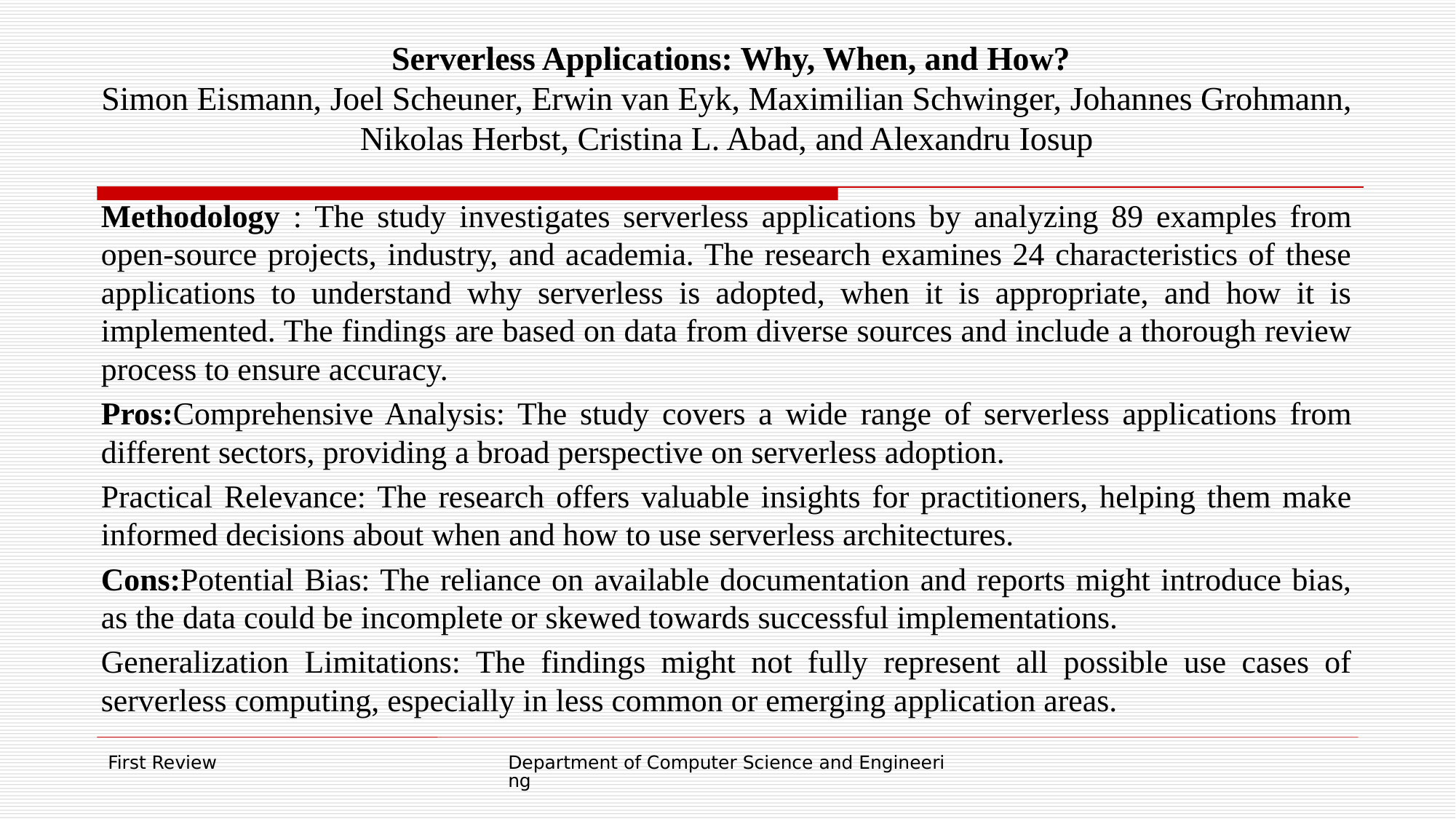

# Serverless Applications: Why, When, and How? Simon Eismann, Joel Scheuner, Erwin van Eyk, Maximilian Schwinger, Johannes Grohmann, Nikolas Herbst, Cristina L. Abad, and Alexandru Iosup
Methodology : The study investigates serverless applications by analyzing 89 examples from open-source projects, industry, and academia. The research examines 24 characteristics of these applications to understand why serverless is adopted, when it is appropriate, and how it is implemented. The findings are based on data from diverse sources and include a thorough review process to ensure accuracy.
Pros:Comprehensive Analysis: The study covers a wide range of serverless applications from different sectors, providing a broad perspective on serverless adoption.
Practical Relevance: The research offers valuable insights for practitioners, helping them make informed decisions about when and how to use serverless architectures.
Cons:Potential Bias: The reliance on available documentation and reports might introduce bias, as the data could be incomplete or skewed towards successful implementations.
Generalization Limitations: The findings might not fully represent all possible use cases of serverless computing, especially in less common or emerging application areas.
First Review
Department of Computer Science and Engineering
5